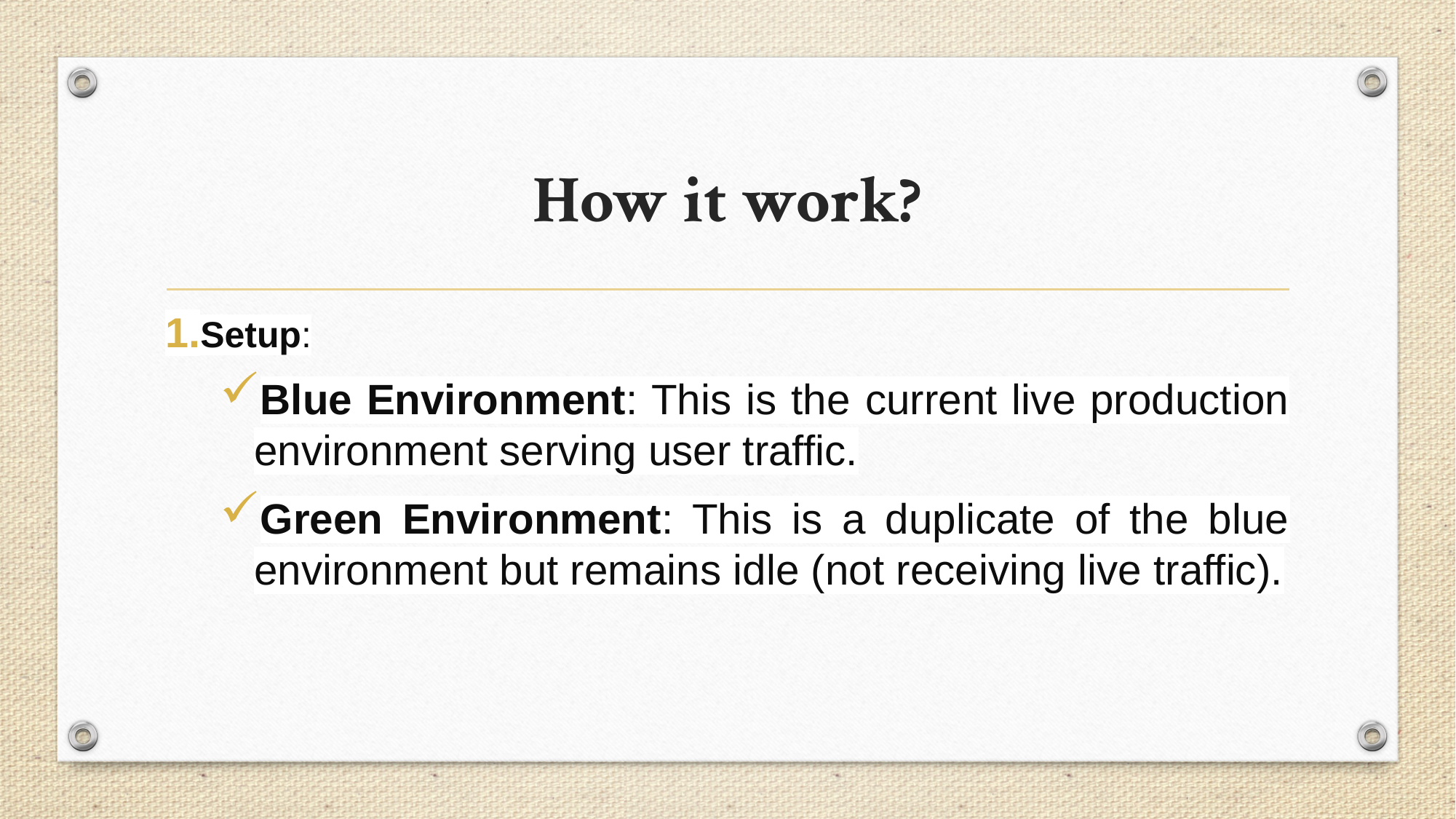

# How it work?
Setup:
Blue Environment: This is the current live production environment serving user traffic.
Green Environment: This is a duplicate of the blue environment but remains idle (not receiving live traffic).